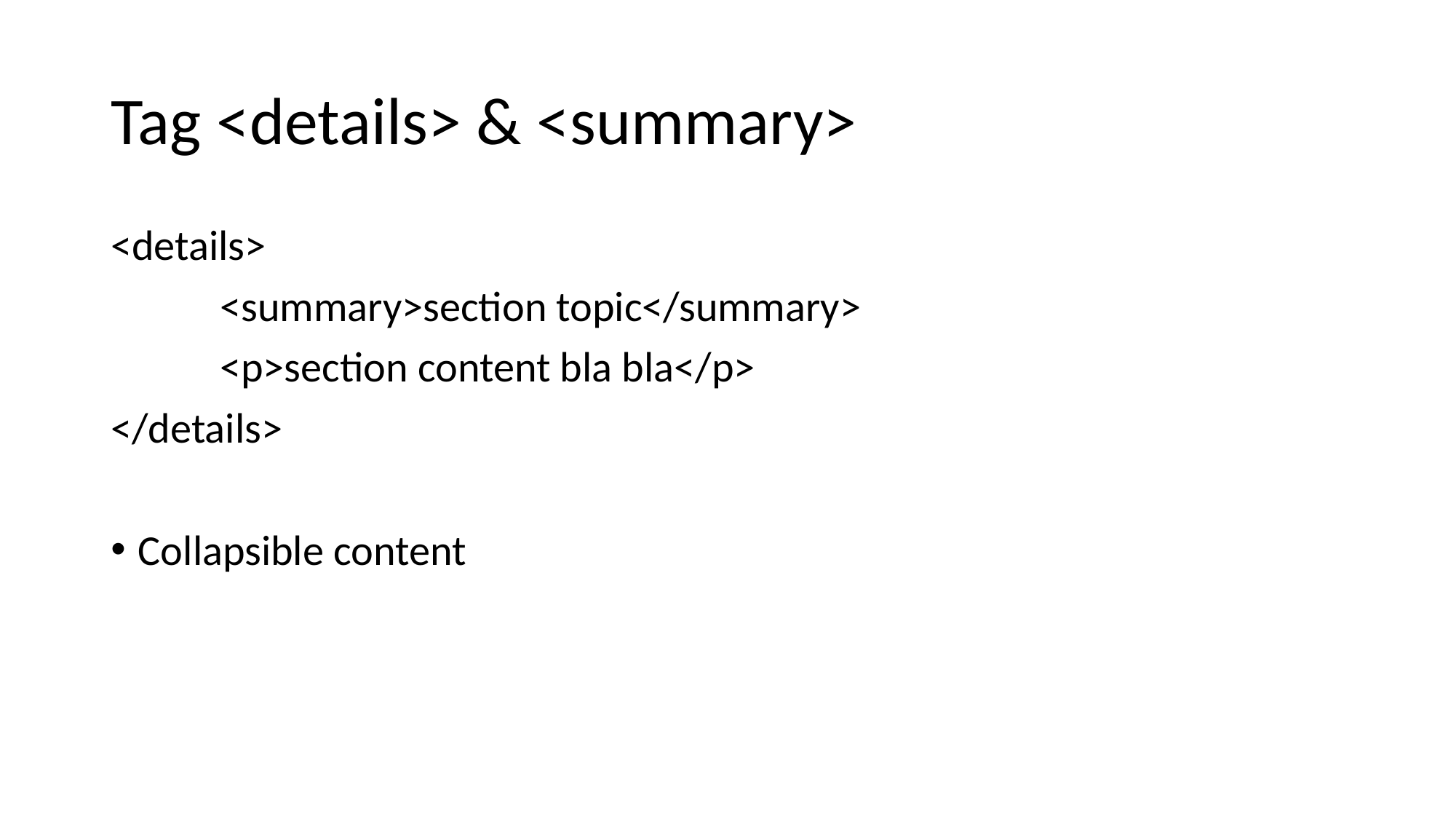

# Tag <details> & <summary>
<details>
	<summary>section topic</summary>
	<p>section content bla bla</p>
</details>

Collapsible content